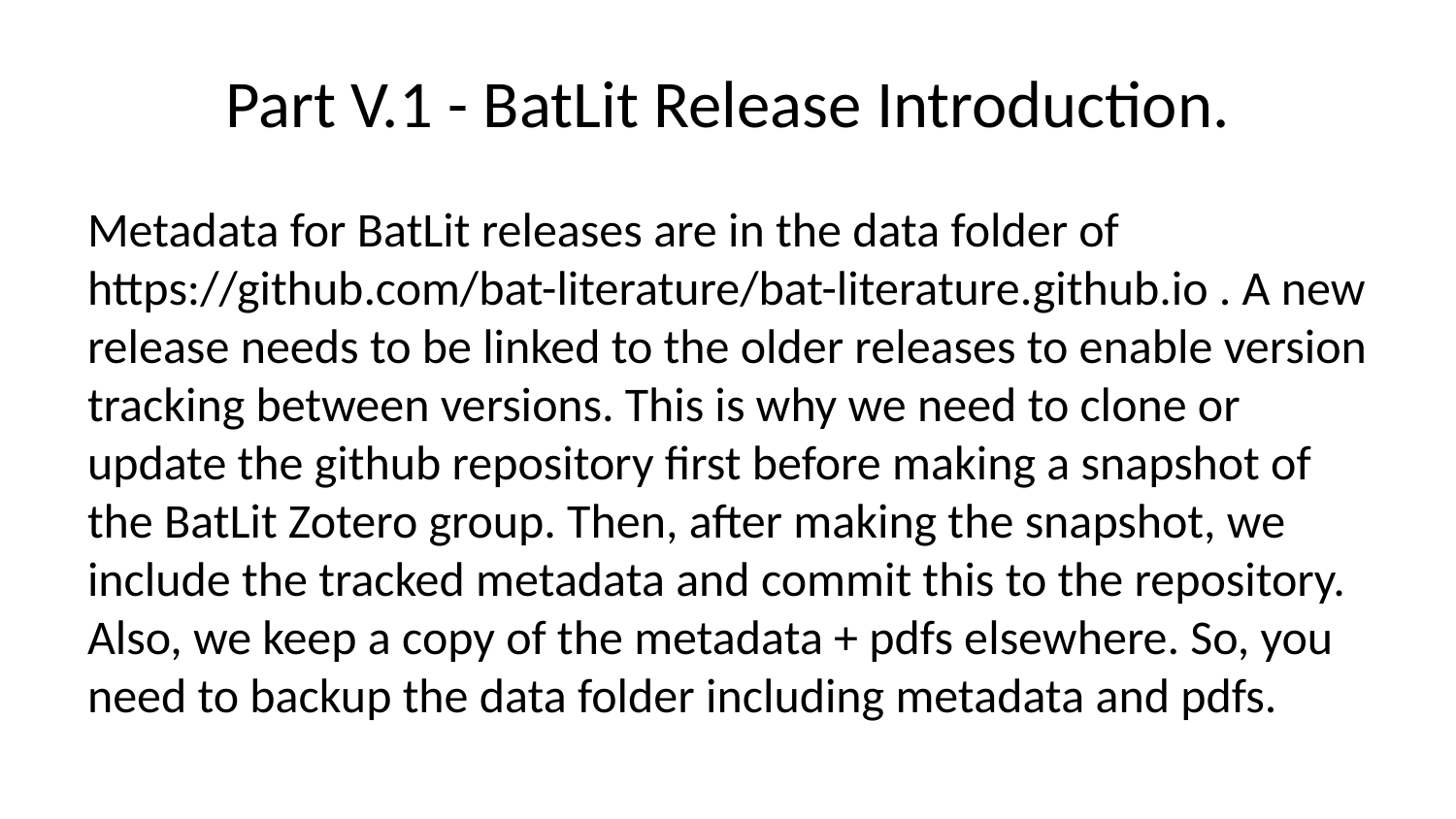

# Part V.1 - BatLit Release Introduction.
Metadata for BatLit releases are in the data folder of https://github.com/bat-literature/bat-literature.github.io . A new release needs to be linked to the older releases to enable version tracking between versions. This is why we need to clone or update the github repository first before making a snapshot of the BatLit Zotero group. Then, after making the snapshot, we include the tracked metadata and commit this to the repository. Also, we keep a copy of the metadata + pdfs elsewhere. So, you need to backup the data folder including metadata and pdfs.